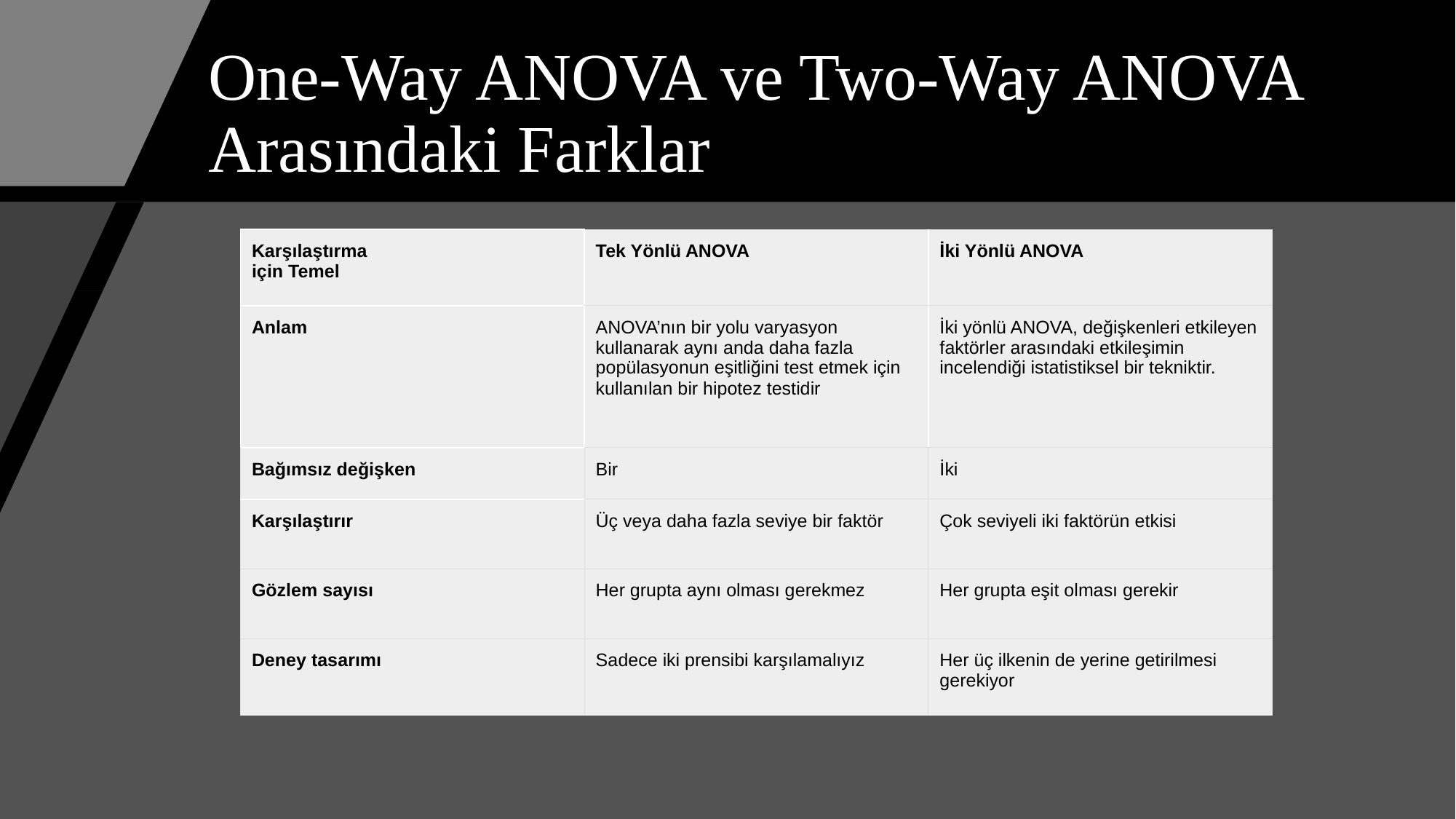

# One-Way ANOVA ve Two-Way ANOVA Arasındaki Farklar

| Karşılaştırma  için Temel | Tek Yönlü ANOVA | İki Yönlü ANOVA |
| --- | --- | --- |
| Anlam | ANOVA’nın bir yolu varyasyon kullanarak aynı anda daha fazla popülasyonun eşitliğini test etmek için kullanılan bir hipotez testidir | İki yönlü ANOVA, değişkenleri etkileyen faktörler arasındaki etkileşimin incelendiği istatistiksel bir tekniktir. |
| Bağımsız değişken | Bir | İki |
| Karşılaştırır | Üç veya daha fazla seviye bir faktör | Çok seviyeli iki faktörün etkisi |
| Gözlem sayısı | Her grupta aynı olması gerekmez | Her grupta eşit olması gerekir |
| Deney tasarımı | Sadece iki prensibi karşılamalıyız | Her üç ilkenin de yerine getirilmesi gerekiyor |